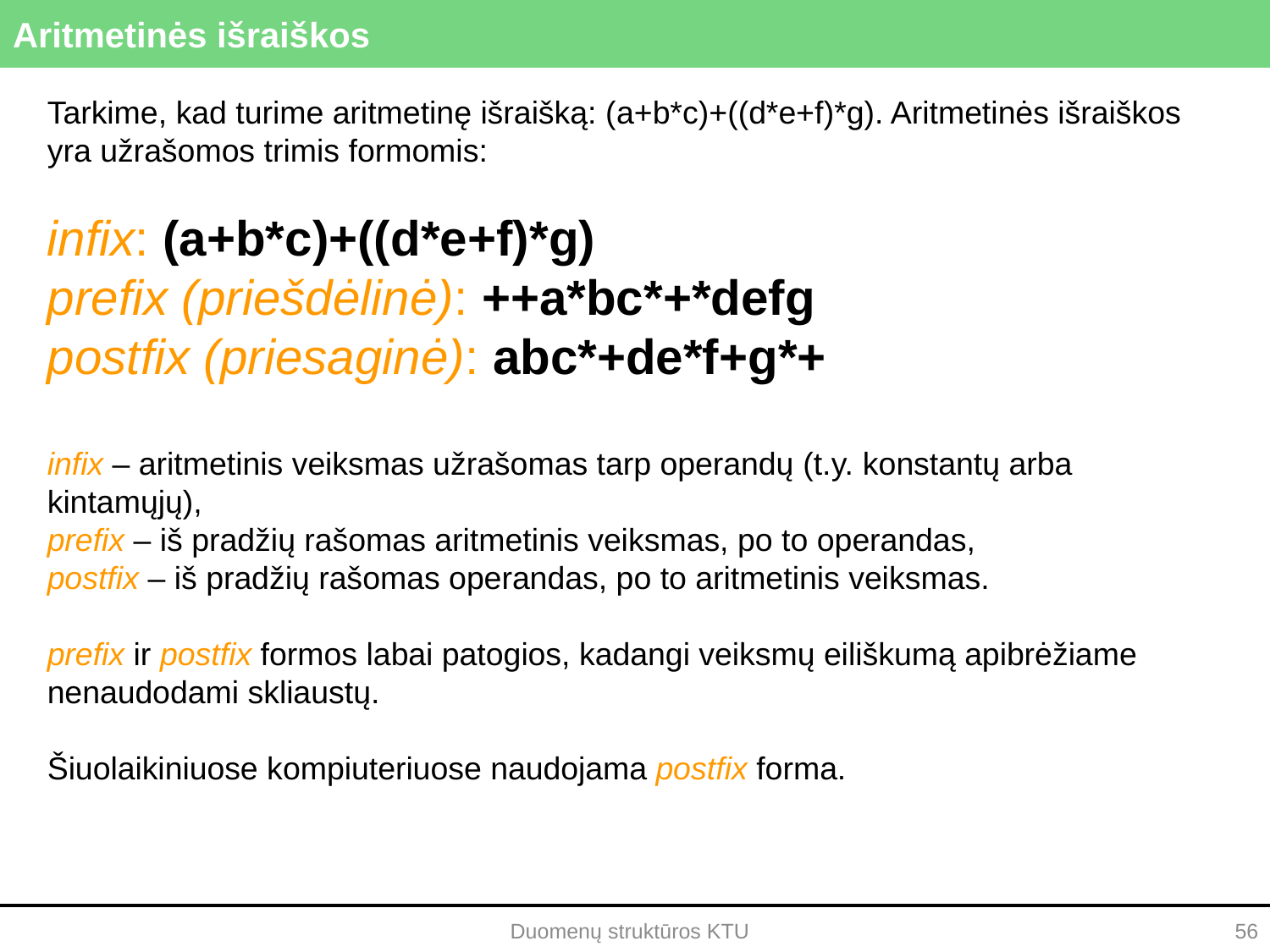

# Aritmetinės išraiškos
Tarkime, kad turime aritmetinę išraišką: (a+b*c)+((d*e+f)*g). Aritmetinės išraiškos yra užrašomos trimis formomis:

infix: (a+b*c)+((d*e+f)*g)
prefix (priešdėlinė): ++a*bc*+*defg
postfix (priesaginė): abc*+de*f+g*+

infix – aritmetinis veiksmas užrašomas tarp operandų (t.y. konstantų arba kintamųjų),
prefix – iš pradžių rašomas aritmetinis veiksmas, po to operandas,
postfix – iš pradžių rašomas operandas, po to aritmetinis veiksmas.

prefix ir postfix formos labai patogios, kadangi veiksmų eiliškumą apibrėžiame nenaudodami skliaustų.

Šiuolaikiniuose kompiuteriuose naudojama postfix forma.
Duomenų struktūros KTU
56